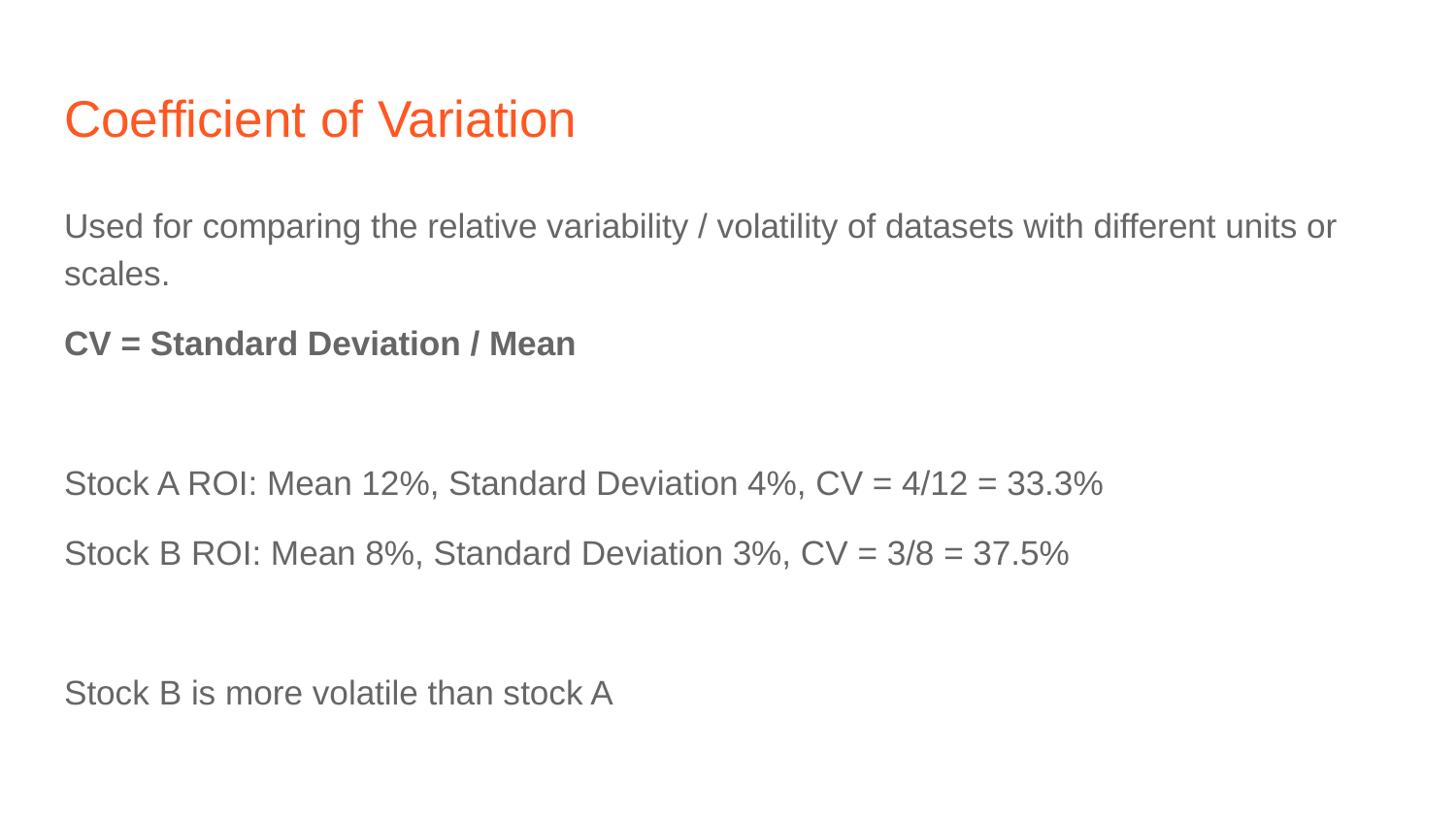

# Coefficient of Variation
Used for comparing the relative variability / volatility of datasets with different units or scales.
CV = Standard Deviation / Mean

Stock A ROI: Mean 12%, Standard Deviation 4%, CV = 4/12 = 33.3%
Stock B ROI: Mean 8%, Standard Deviation 3%, CV = 3/8 = 37.5%

Stock B is more volatile than stock A